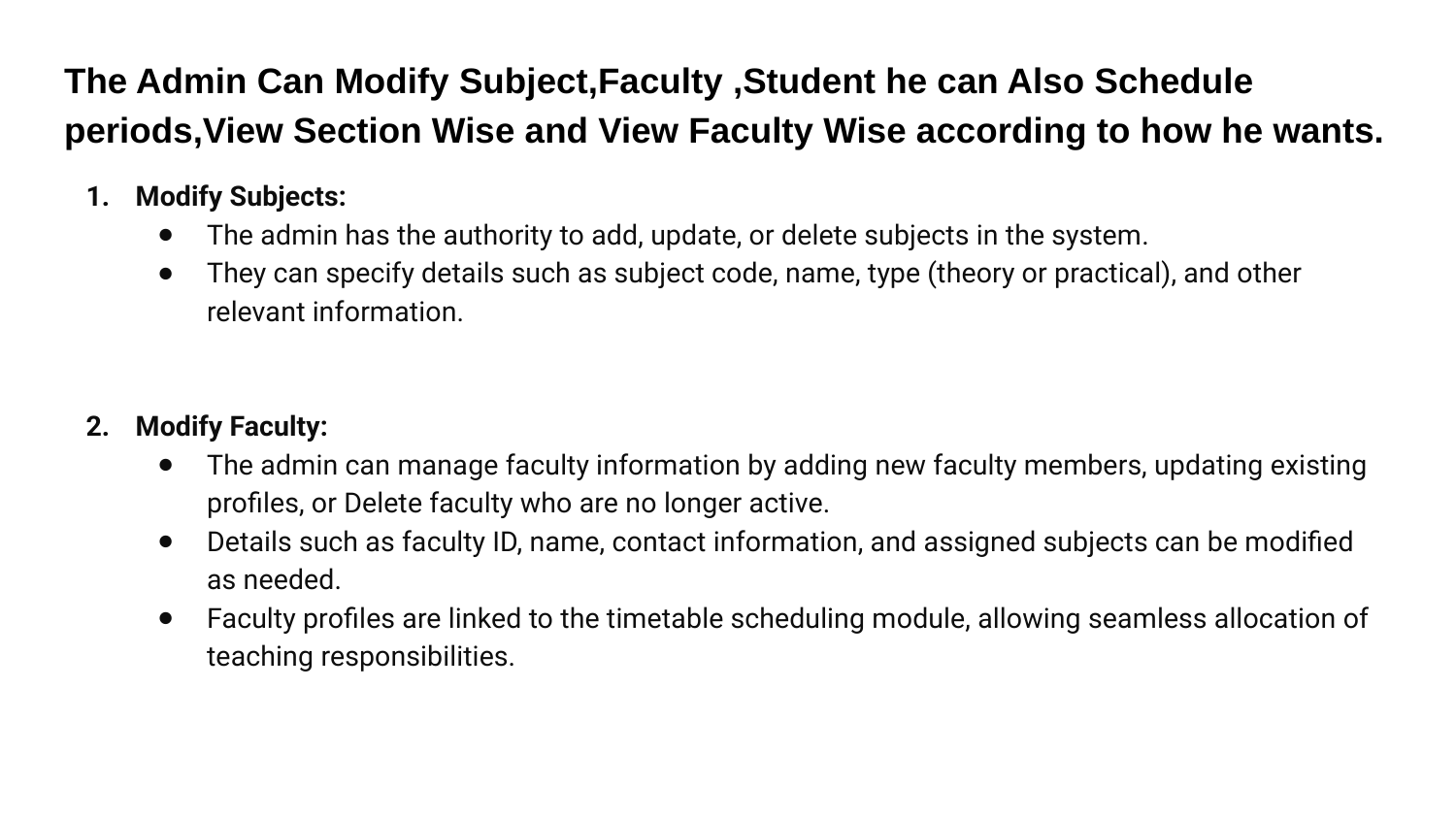

The Admin Can Modify Subject,Faculty ,Student he can Also Schedule periods,View Section Wise and View Faculty Wise according to how he wants.
Modify Subjects:
The admin has the authority to add, update, or delete subjects in the system.
They can specify details such as subject code, name, type (theory or practical), and other relevant information.

Modify Faculty:
The admin can manage faculty information by adding new faculty members, updating existing profiles, or Delete faculty who are no longer active.
Details such as faculty ID, name, contact information, and assigned subjects can be modified as needed.
Faculty profiles are linked to the timetable scheduling module, allowing seamless allocation of teaching responsibilities.